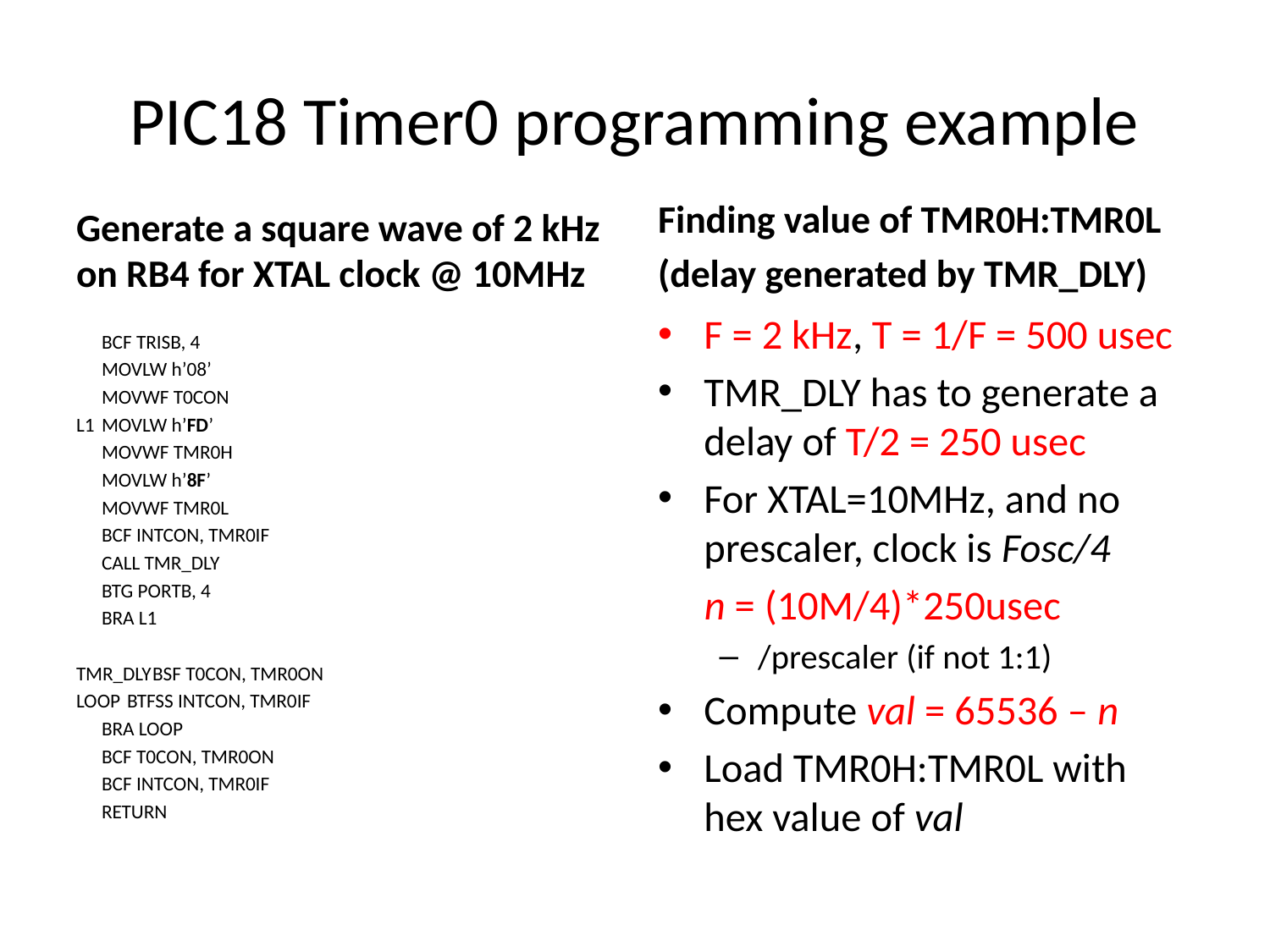

# PIC18 Timer0 programming example
Generate a square wave of 2 kHz on RB4 for XTAL clock @ 10MHz
Finding value of TMR0H:TMR0L
(delay generated by TMR_DLY)

	BCF TRISB, 4
	MOVLW h’08’
	MOVWF T0CON
L1	MOVLW h’FD’
	MOVWF TMR0H
	MOVLW h’8F’
	MOVWF TMR0L
	BCF INTCON, TMR0IF
	CALL TMR_DLY
	BTG PORTB, 4
	BRA L1

TMR_DLY	BSF T0CON, TMR0ON
LOOP	BTFSS INTCON, TMR0IF
	BRA LOOP
	BCF T0CON, TMR0ON
	BCF INTCON, TMR0IF
	RETURN
F = 2 kHz, T = 1/F = 500 usec
TMR_DLY has to generate a delay of T/2 = 250 usec
For XTAL=10MHz, and no prescaler, clock is Fosc/4
     n = (10M/4)*250usec
/prescaler (if not 1:1)
Compute val = 65536 – n
Load TMR0H:TMR0L with hex value of val